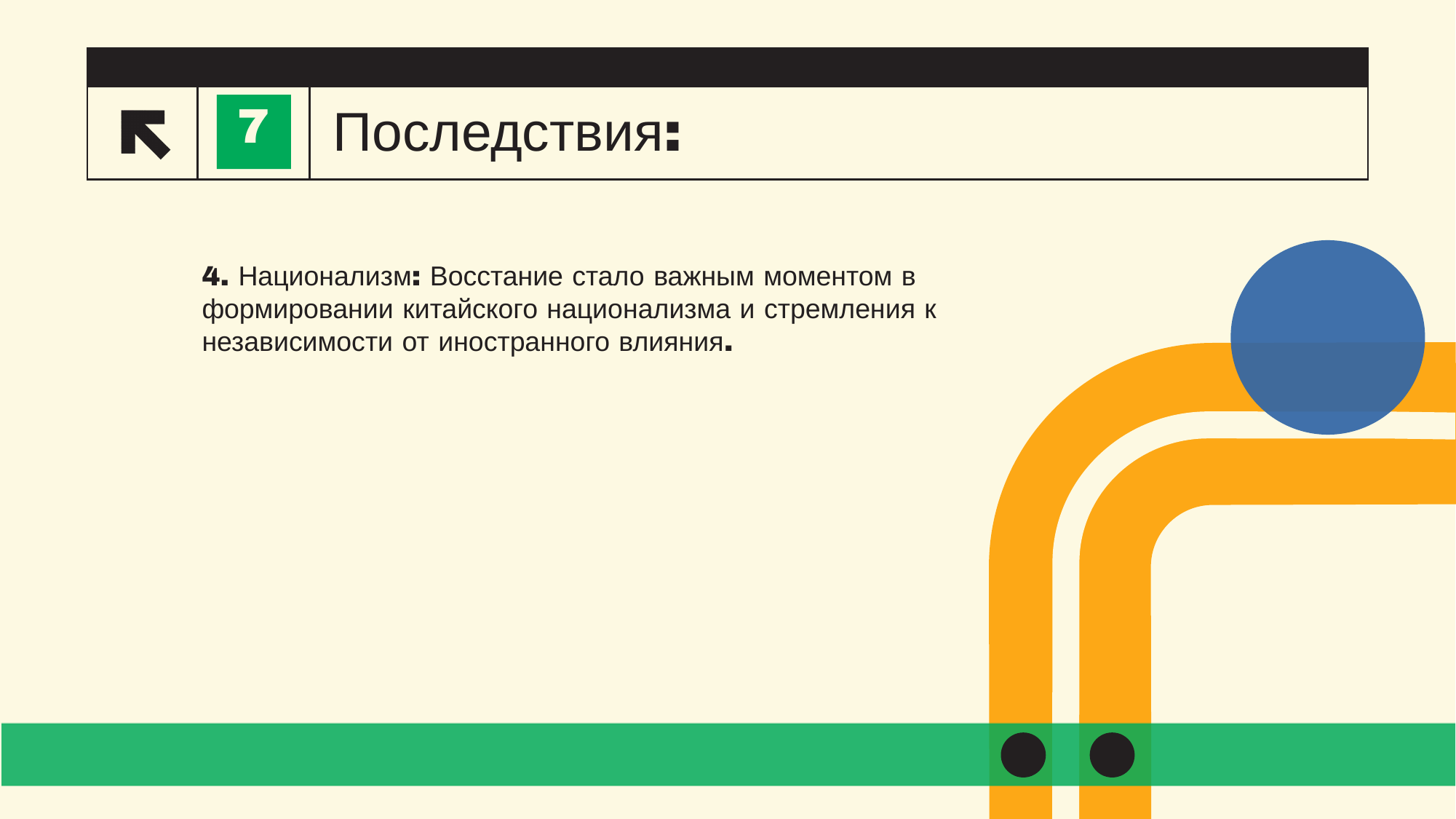

# Последствия:
7
4. Национализм: Восстание стало важным моментом в формировании китайского национализма и стремления к независимости от иностранного влияния.